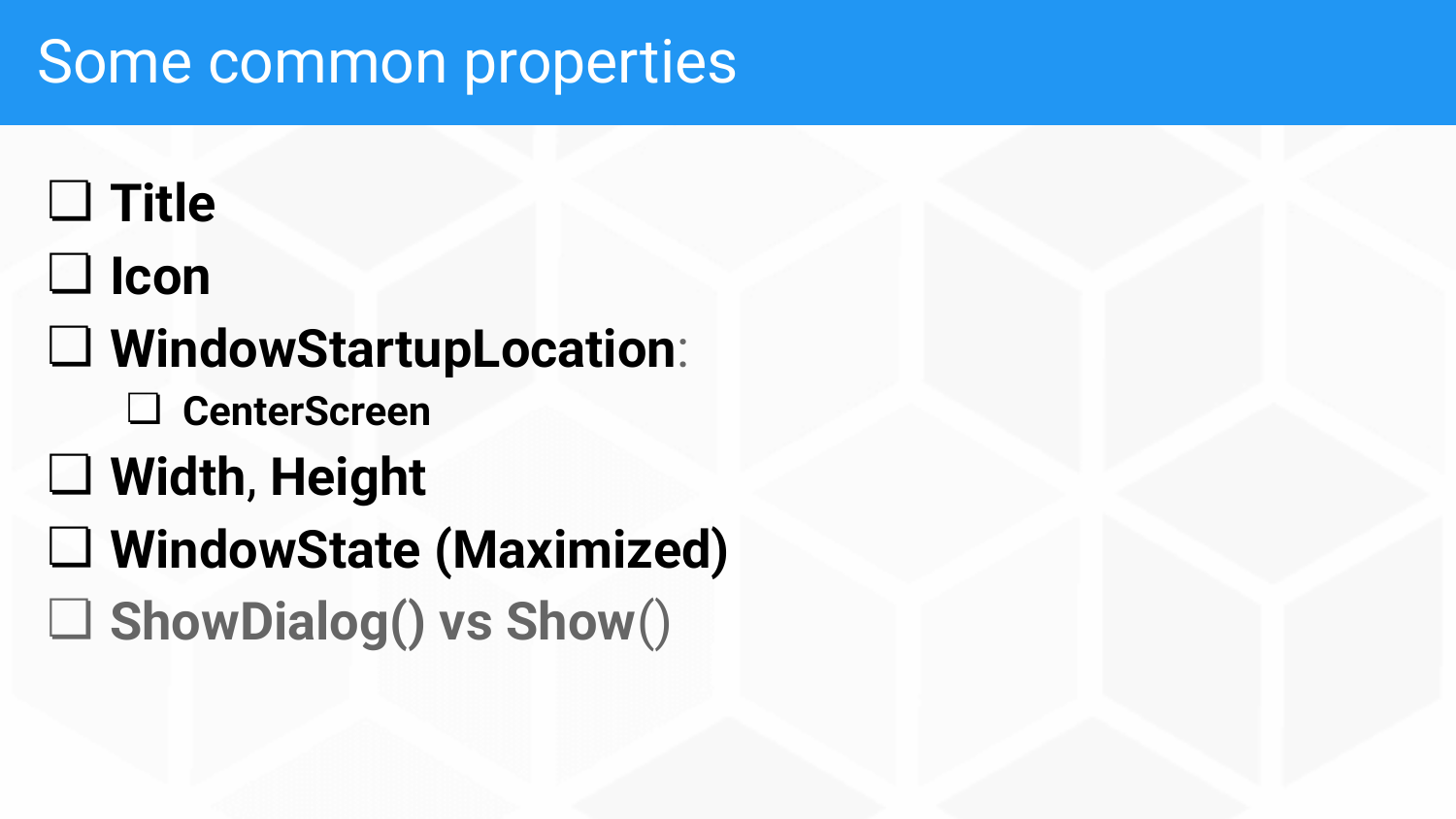

# Some common properties
Title
Icon
WindowStartupLocation:
CenterScreen
Width, Height
WindowState (Maximized)
ShowDialog() vs Show()